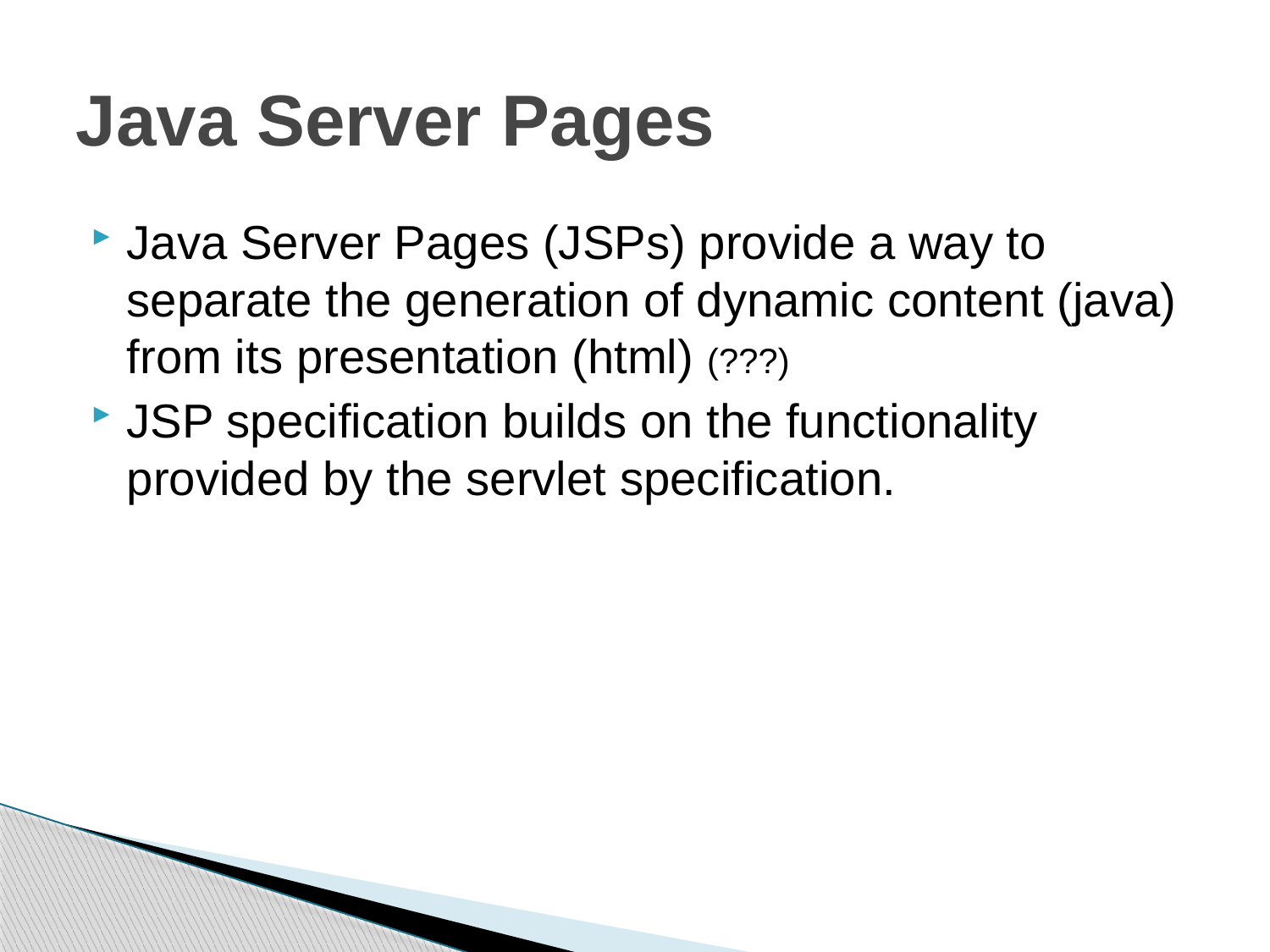

# Java Server Pages
Java Server Pages (JSPs) provide a way to separate the generation of dynamic content (java) from its presentation (html) (???)
JSP specification builds on the functionality provided by the servlet specification.